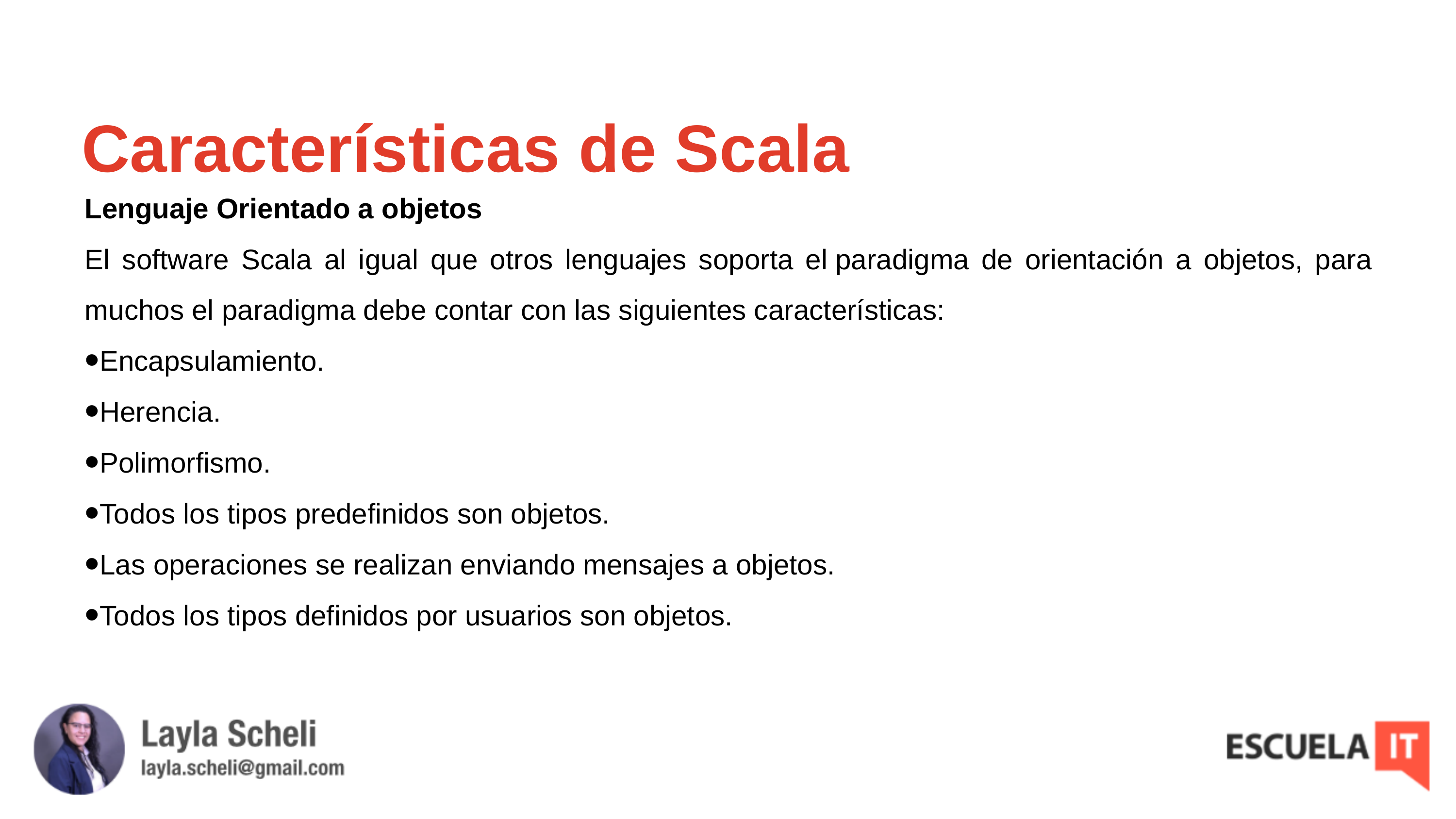

Características de Scala
Lenguaje Orientado a objetos
El software Scala al igual que otros lenguajes soporta el paradigma de orientación a objetos, para muchos el paradigma debe contar con las siguientes características:
Encapsulamiento.
Herencia.
Polimorfismo.
Todos los tipos predefinidos son objetos.
Las operaciones se realizan enviando mensajes a objetos.
Todos los tipos definidos por usuarios son objetos.